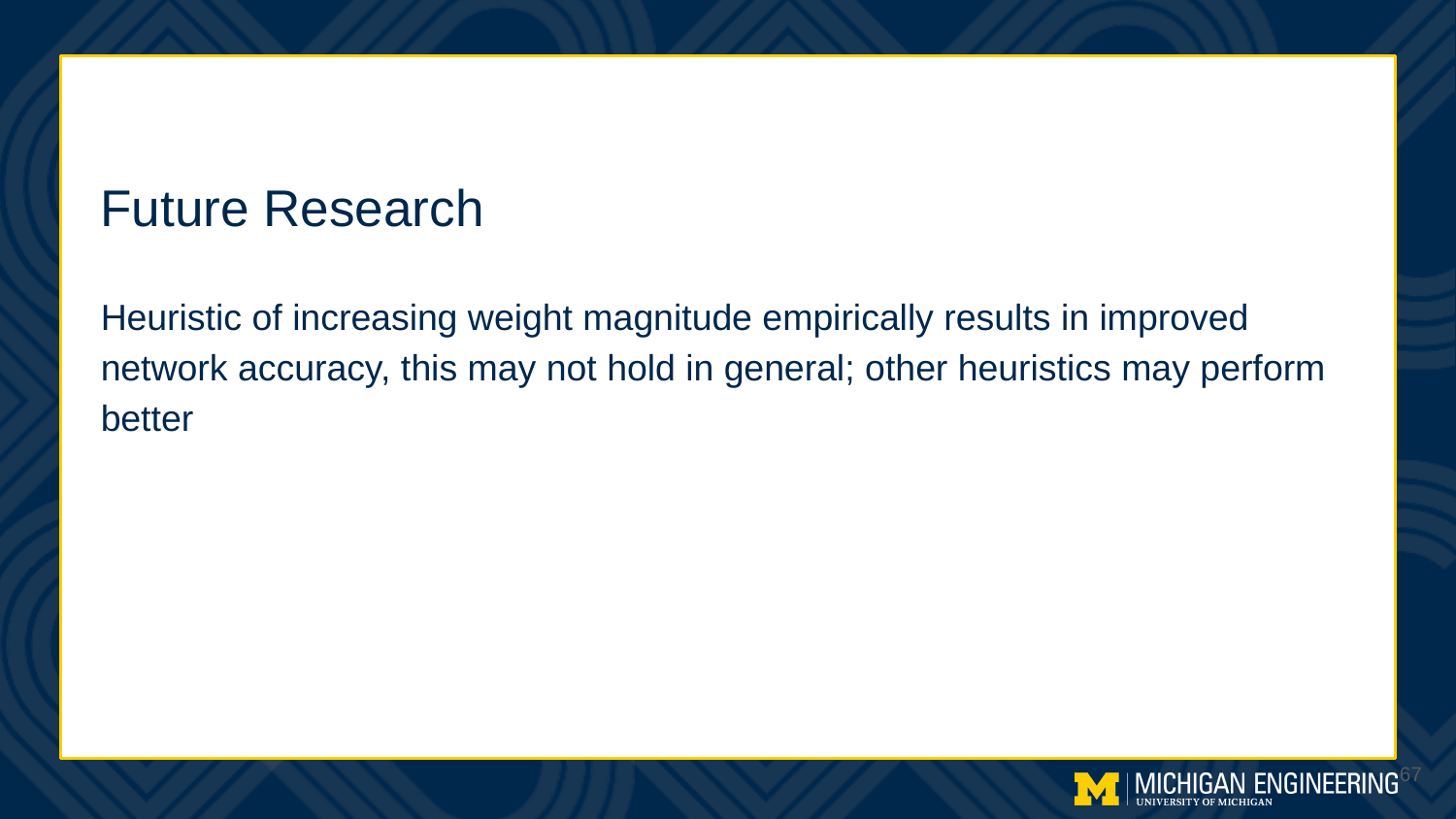

# Future Research
Heuristic of increasing weight magnitude empirically results in improved network accuracy, this may not hold in general; other heuristics may perform better
67